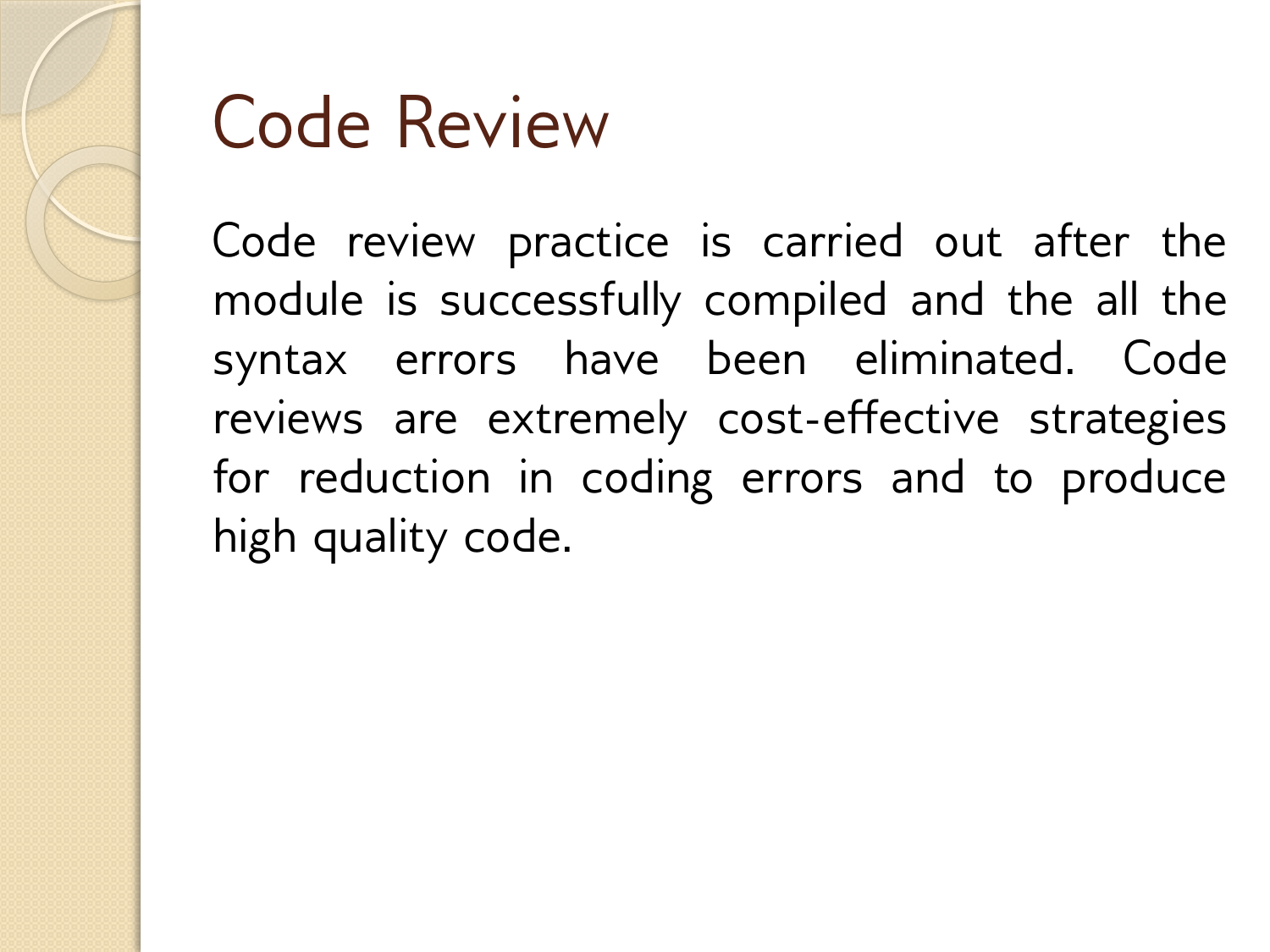

# Code Review
Code review practice is carried out after the module is successfully compiled and the all the syntax errors have been eliminated. Code reviews are extremely cost-effective strategies for reduction in coding errors and to produce high quality code.